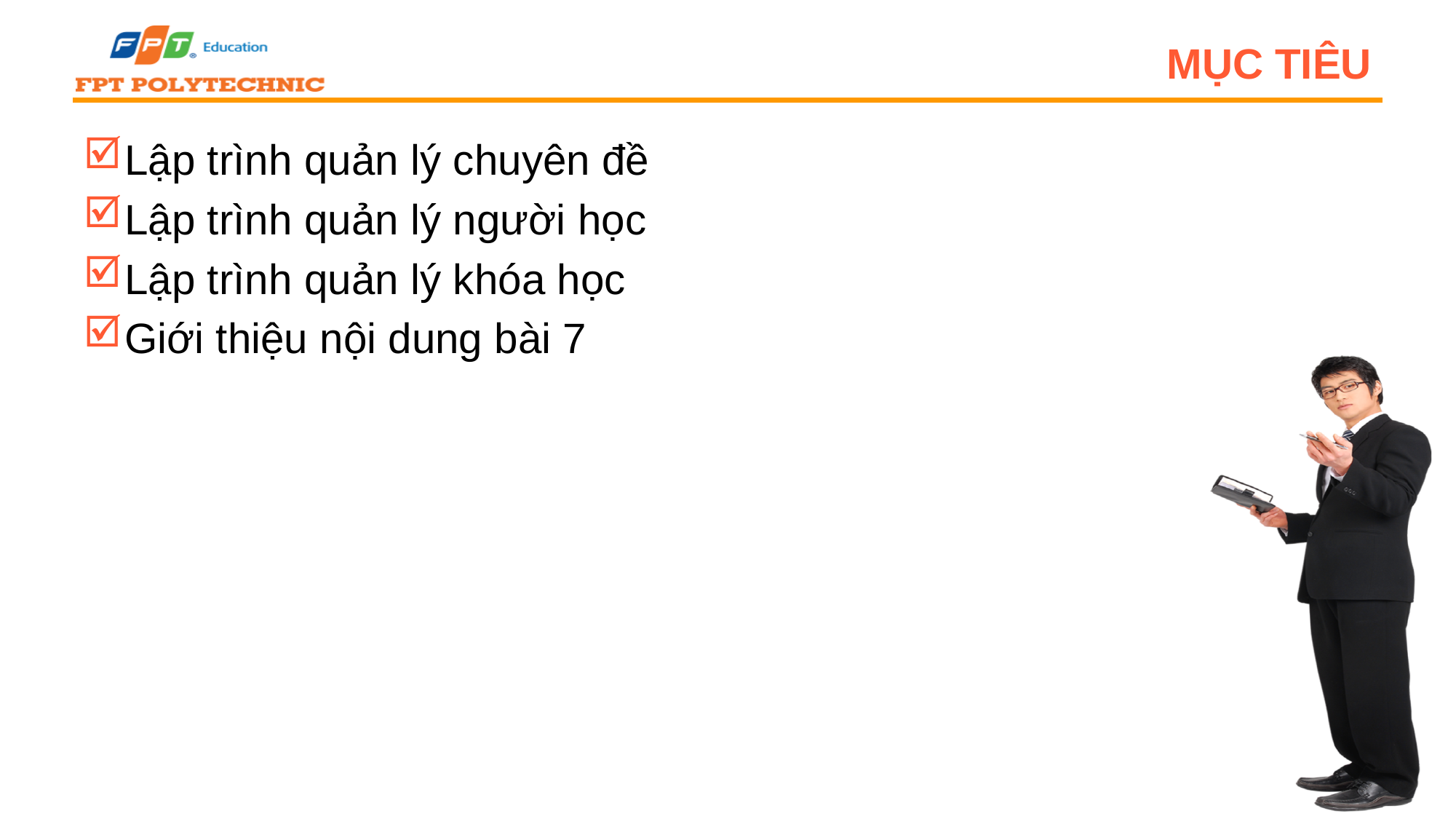

# Mục tiêu
Lập trình quản lý chuyên đề
Lập trình quản lý người học
Lập trình quản lý khóa học
Giới thiệu nội dung bài 7